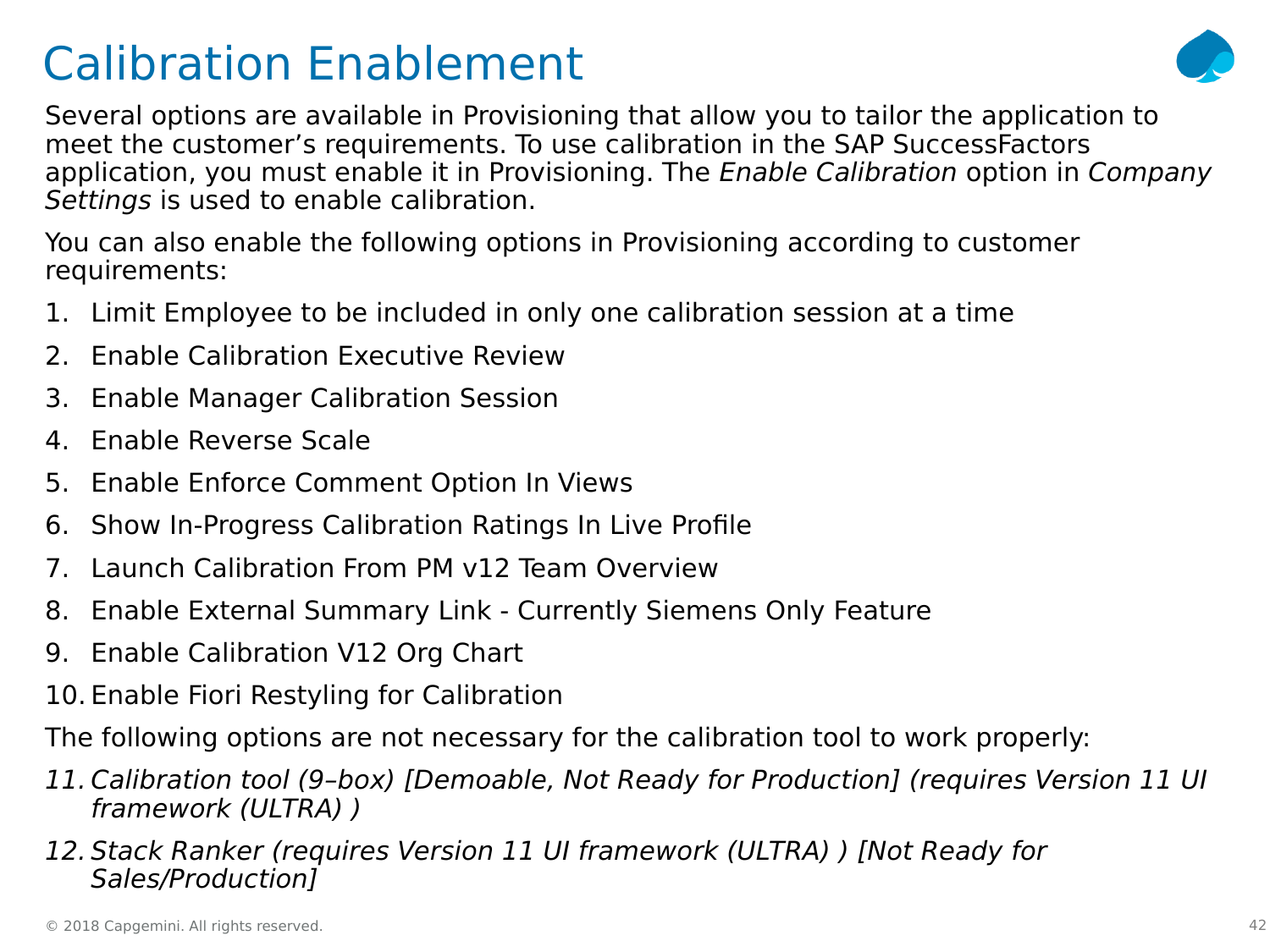

# Calibration Enablement
Several options are available in Provisioning that allow you to tailor the application to meet the customer’s requirements. To use calibration in the SAP SuccessFactors application, you must enable it in Provisioning. The Enable Calibration option in Company Settings is used to enable calibration.
You can also enable the following options in Provisioning according to customer requirements:
Limit Employee to be included in only one calibration session at a time
Enable Calibration Executive Review
Enable Manager Calibration Session
Enable Reverse Scale
Enable Enforce Comment Option In Views
Show In-Progress Calibration Ratings In Live Profile
Launch Calibration From PM v12 Team Overview
Enable External Summary Link - Currently Siemens Only Feature
Enable Calibration V12 Org Chart
Enable Fiori Restyling for Calibration
The following options are not necessary for the calibration tool to work properly:
Calibration tool (9–box) [Demoable, Not Ready for Production] (requires Version 11 UI framework (ULTRA) )
Stack Ranker (requires Version 11 UI framework (ULTRA) ) [Not Ready for Sales/Production]